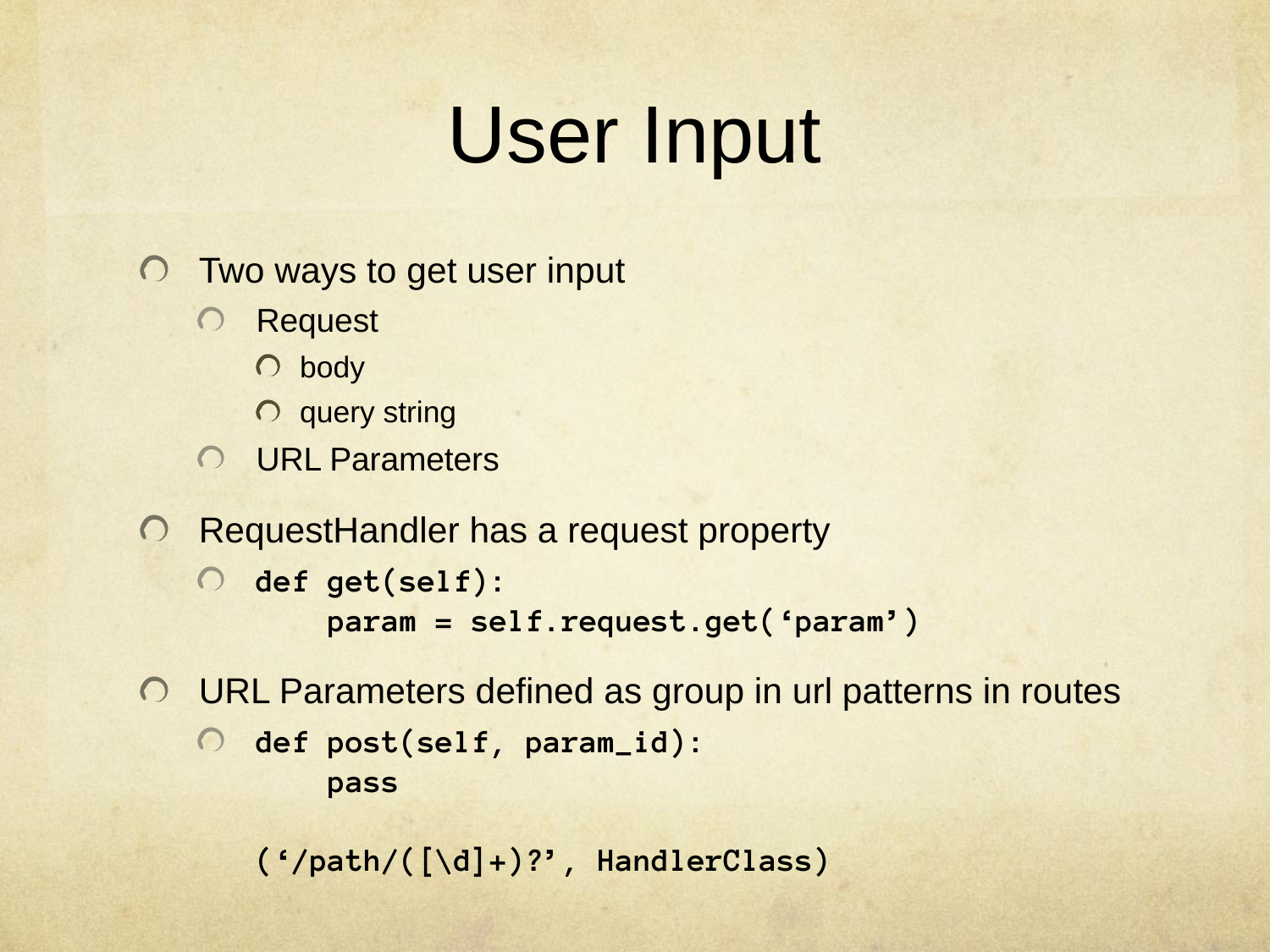

# User Input
Two ways to get user input
Request
body
query string
URL Parameters
RequestHandler has a request property
def get(self):
    param = self.request.get(‘param’)
URL Parameters defined as group in url patterns in routes
def post(self, param_id):
    pass
(‘/path/([\d]+)?’, HandlerClass)